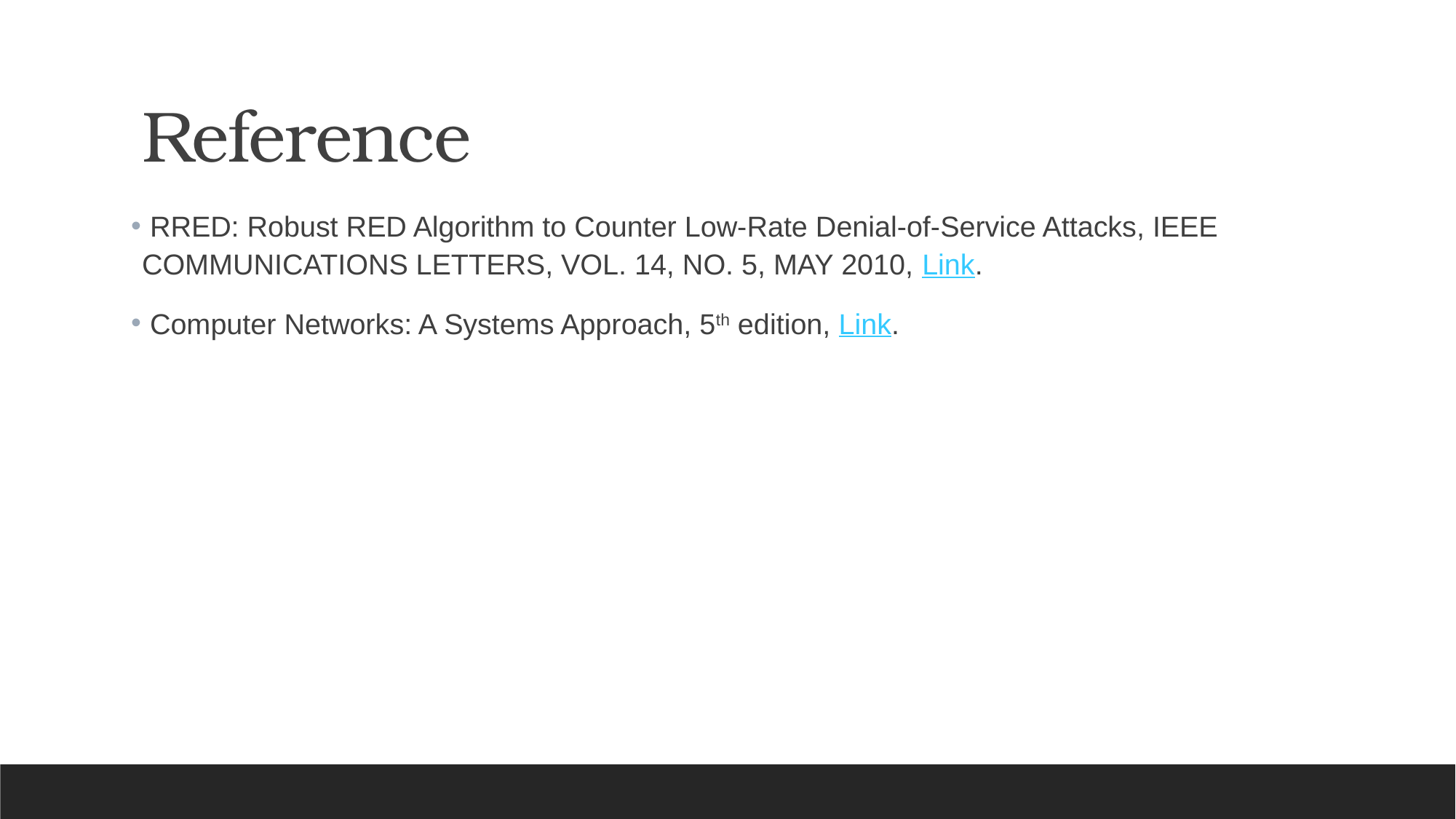

# Reference
 RRED: Robust RED Algorithm to Counter Low-Rate Denial-of-Service Attacks, IEEE COMMUNICATIONS LETTERS, VOL. 14, NO. 5, MAY 2010, Link.
 Computer Networks: A Systems Approach, 5th edition, Link.